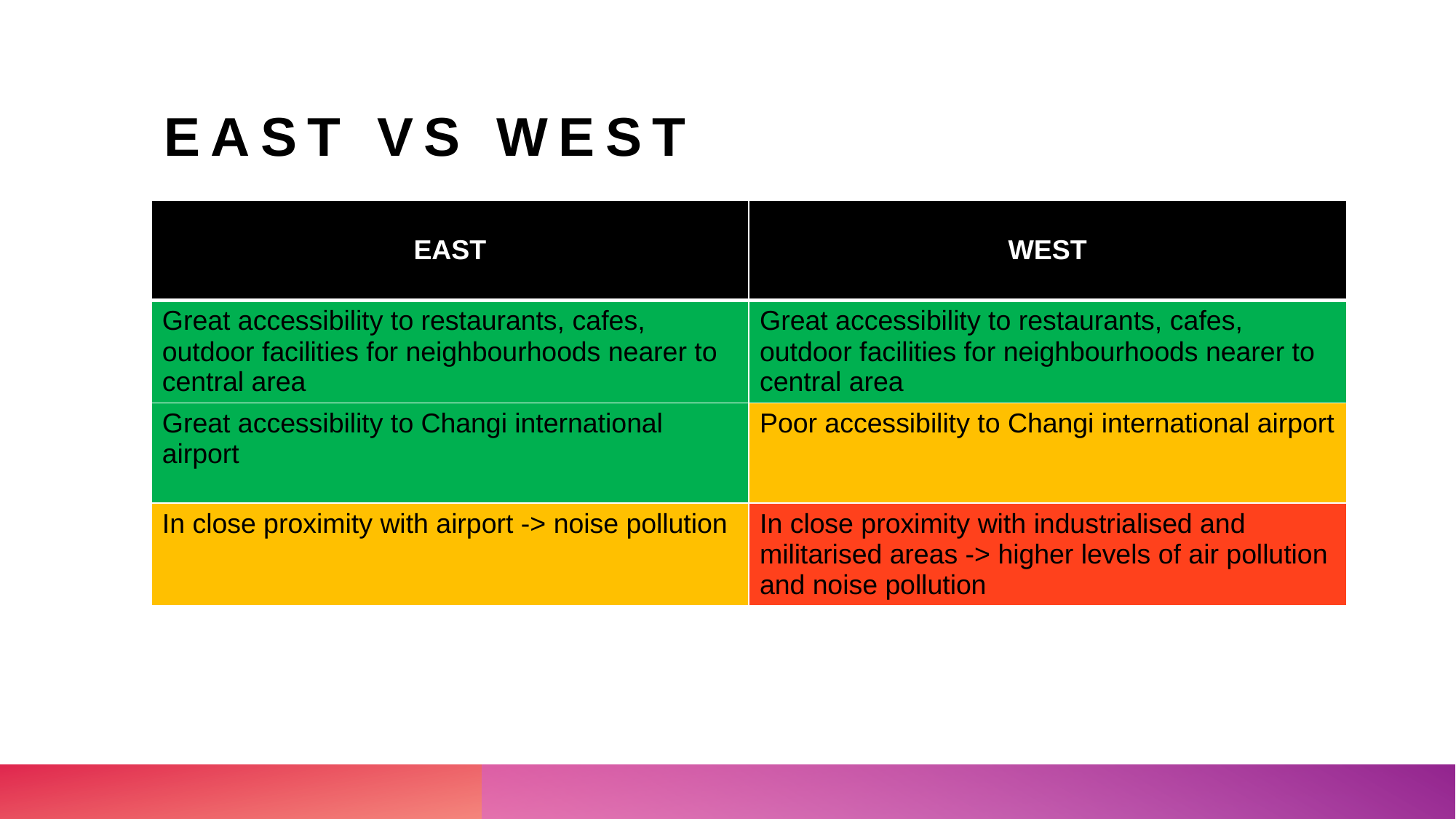

# East vs west
| EAST | WEST |
| --- | --- |
| Great accessibility to restaurants, cafes, outdoor facilities for neighbourhoods nearer to central area | Great accessibility to restaurants, cafes, outdoor facilities for neighbourhoods nearer to central area |
| Great accessibility to Changi international airport | Poor accessibility to Changi international airport |
| In close proximity with airport -> noise pollution | In close proximity with industrialised and militarised areas -> higher levels of air pollution and noise pollution |